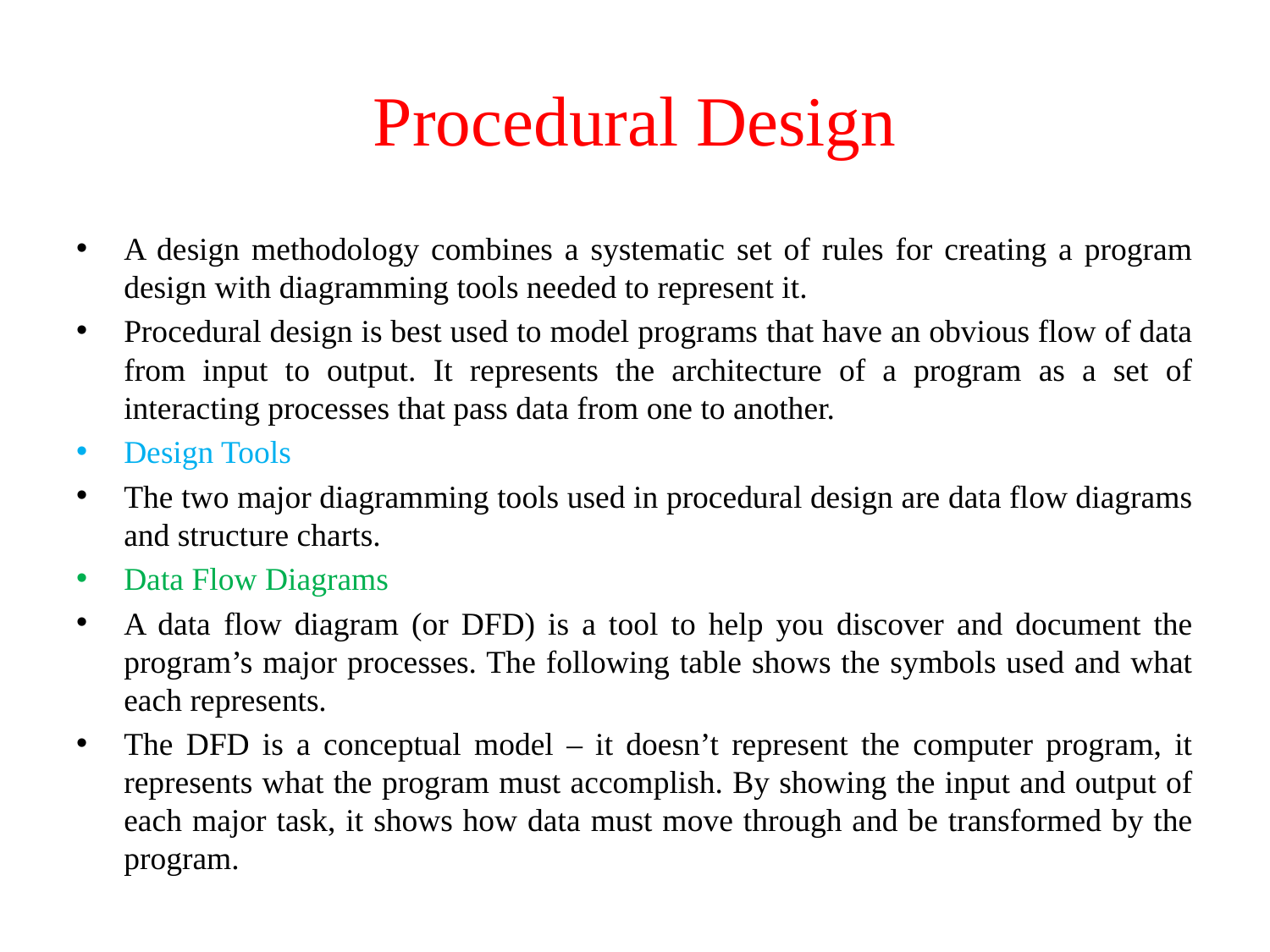

# Procedural Design
A design methodology combines a systematic set of rules for creating a program design with diagramming tools needed to represent it.
Procedural design is best used to model programs that have an obvious flow of data from input to output. It represents the architecture of a program as a set of interacting processes that pass data from one to another.
Design Tools
The two major diagramming tools used in procedural design are data flow diagrams and structure charts.
Data Flow Diagrams
A data flow diagram (or DFD) is a tool to help you discover and document the program’s major processes. The following table shows the symbols used and what each represents.
The DFD is a conceptual model – it doesn’t represent the computer program, it represents what the program must accomplish. By showing the input and output of each major task, it shows how data must move through and be transformed by the program.